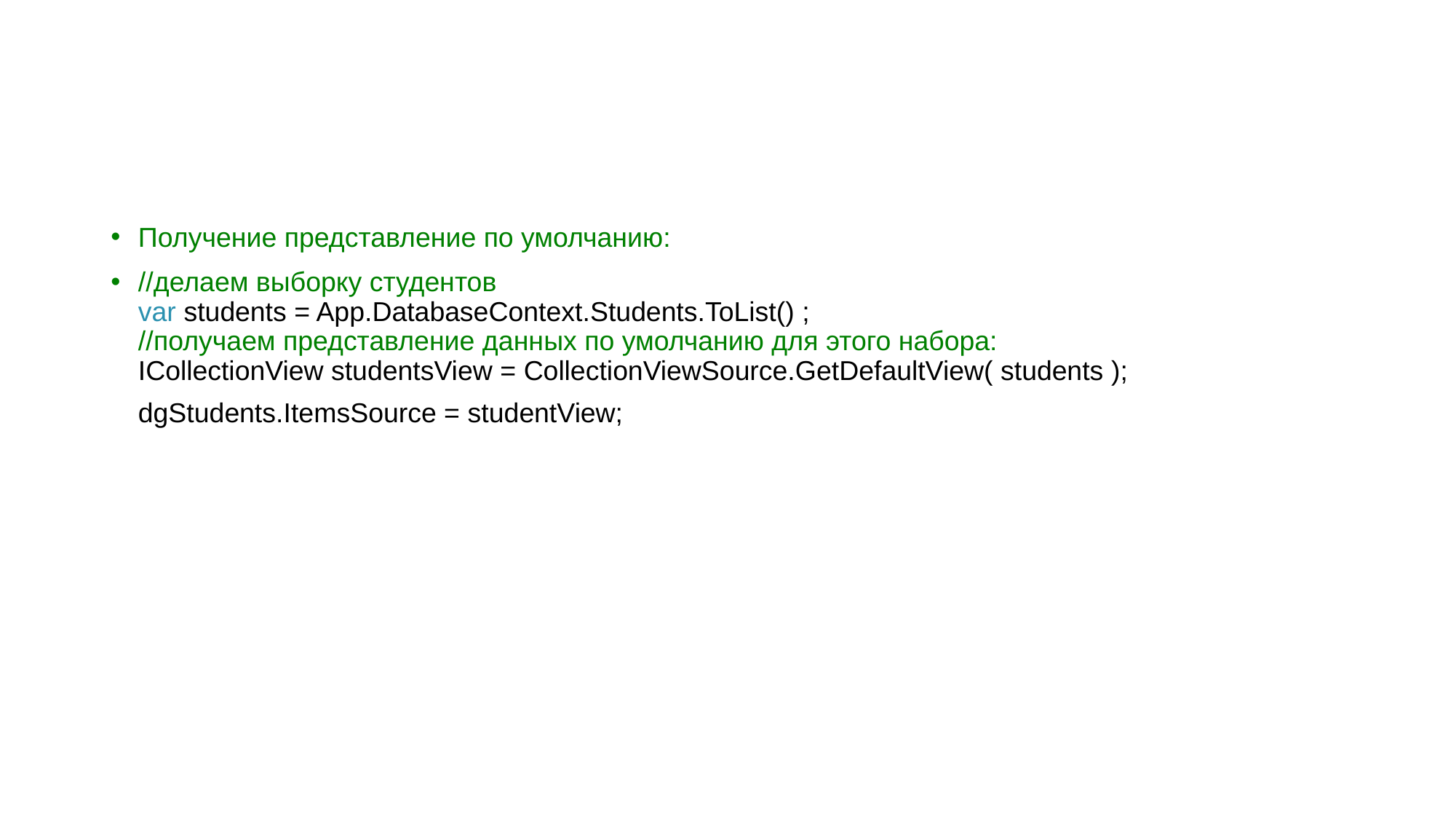

#
Получение представление по умолчанию:
//делаем выборку студентов
var students = App.DatabaseContext.Students.ToList() ;
//получаем представление данных по умолчанию для этого набора:
ICollectionView studentsView = CollectionViewSource.GetDefaultView( students );
dgStudents.ItemsSource = studentView;